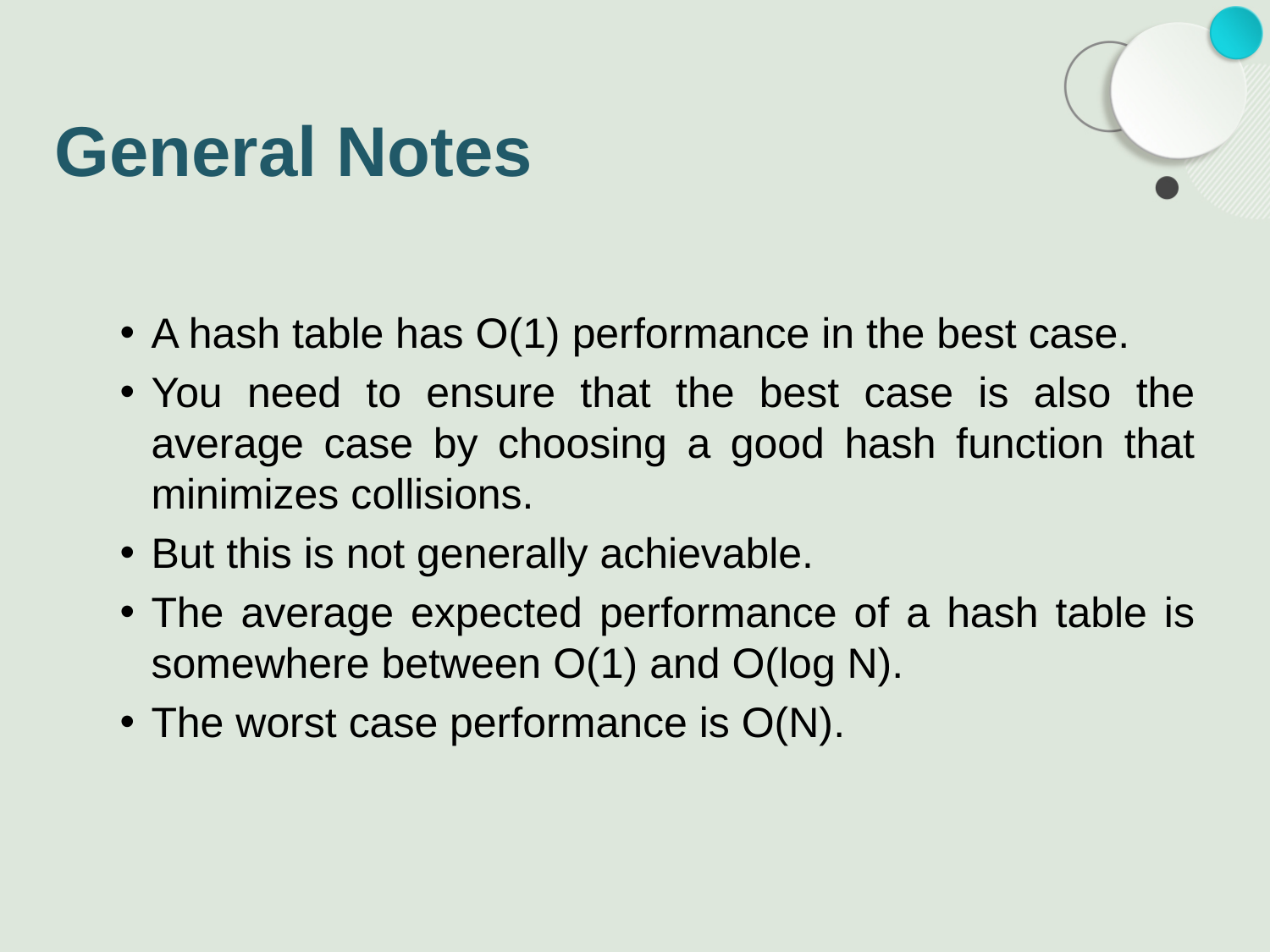

# General Notes
A hash table has O(1) performance in the best case.
You need to ensure that the best case is also the average case by choosing a good hash function that minimizes collisions.
But this is not generally achievable.
The average expected performance of a hash table is somewhere between O(1) and O(log N).
The worst case performance is O(N).